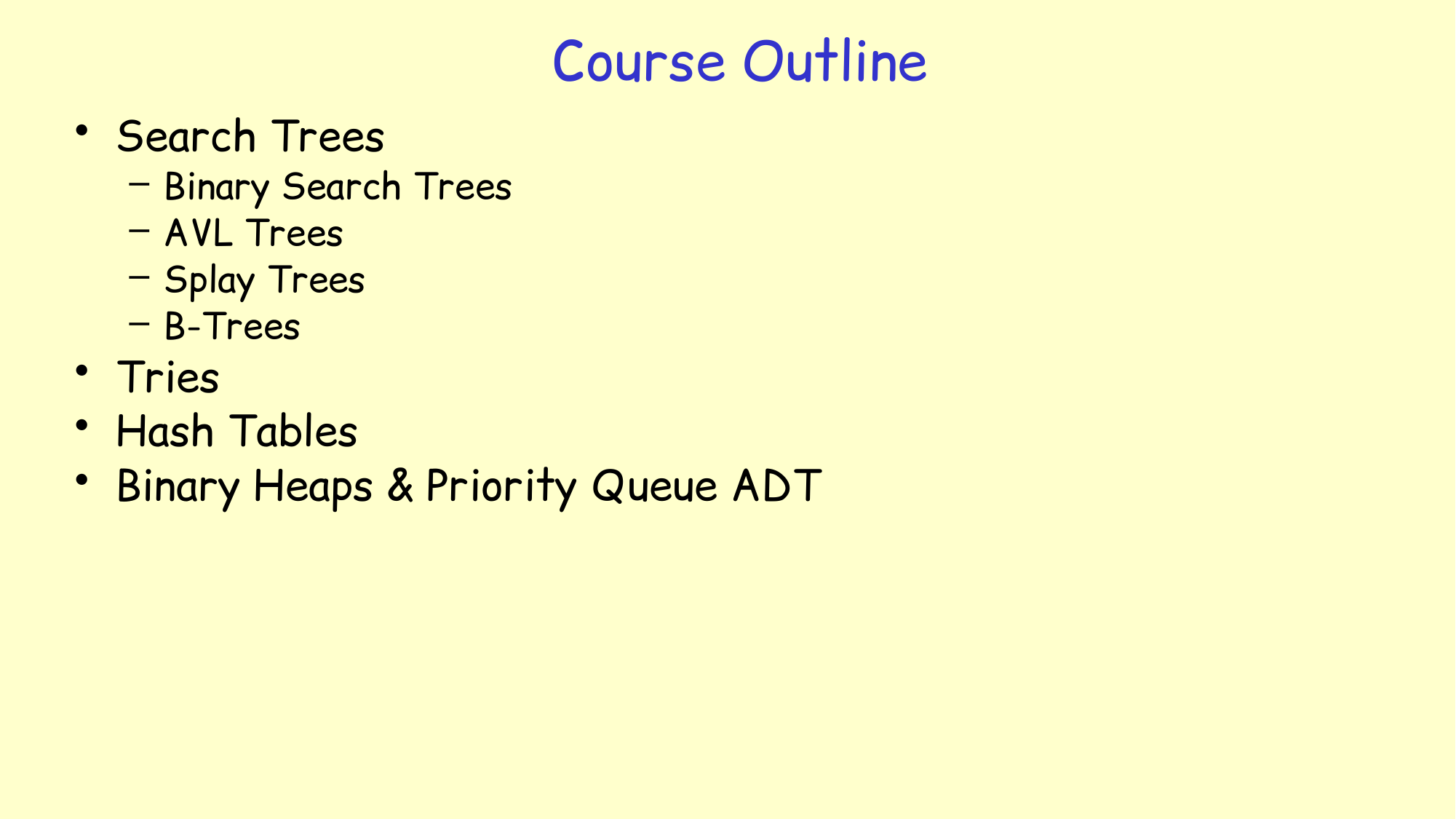

# Course Outline
Search Trees
Binary Search Trees
AVL Trees
Splay Trees
B-Trees
Tries
Hash Tables
Binary Heaps & Priority Queue ADT